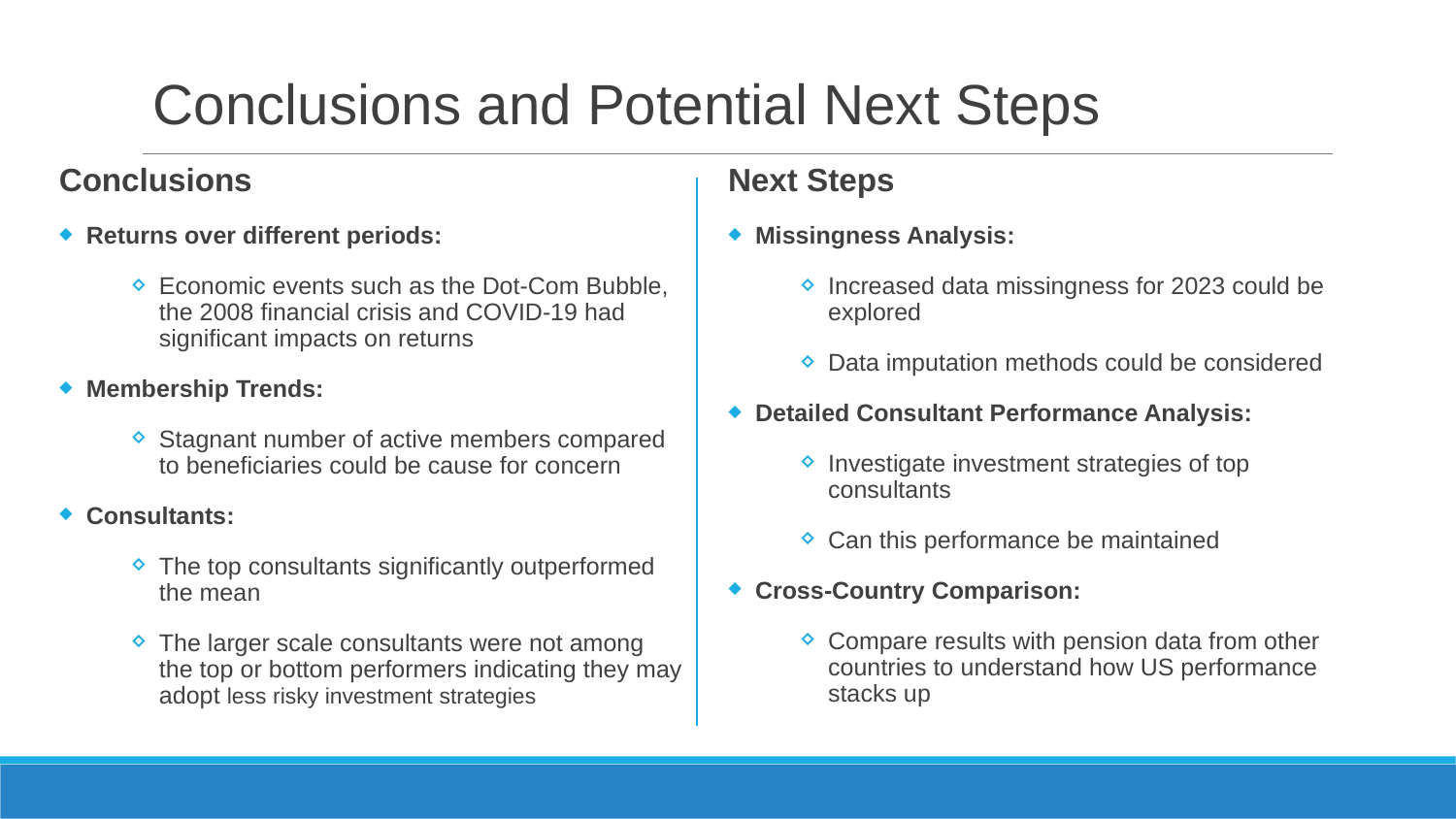

# Conclusions and Potential Next Steps
Conclusions
Returns over different periods:
Economic events such as the Dot-Com Bubble, the 2008 financial crisis and COVID-19 had significant impacts on returns
Membership Trends:
Stagnant number of active members compared to beneficiaries could be cause for concern
Consultants:
The top consultants significantly outperformed the mean
The larger scale consultants were not among the top or bottom performers indicating they may adopt less risky investment strategies
Next Steps
Missingness Analysis:
Increased data missingness for 2023 could be explored
Data imputation methods could be considered
Detailed Consultant Performance Analysis:
Investigate investment strategies of top consultants
Can this performance be maintained
Cross-Country Comparison:
Compare results with pension data from other countries to understand how US performance stacks up